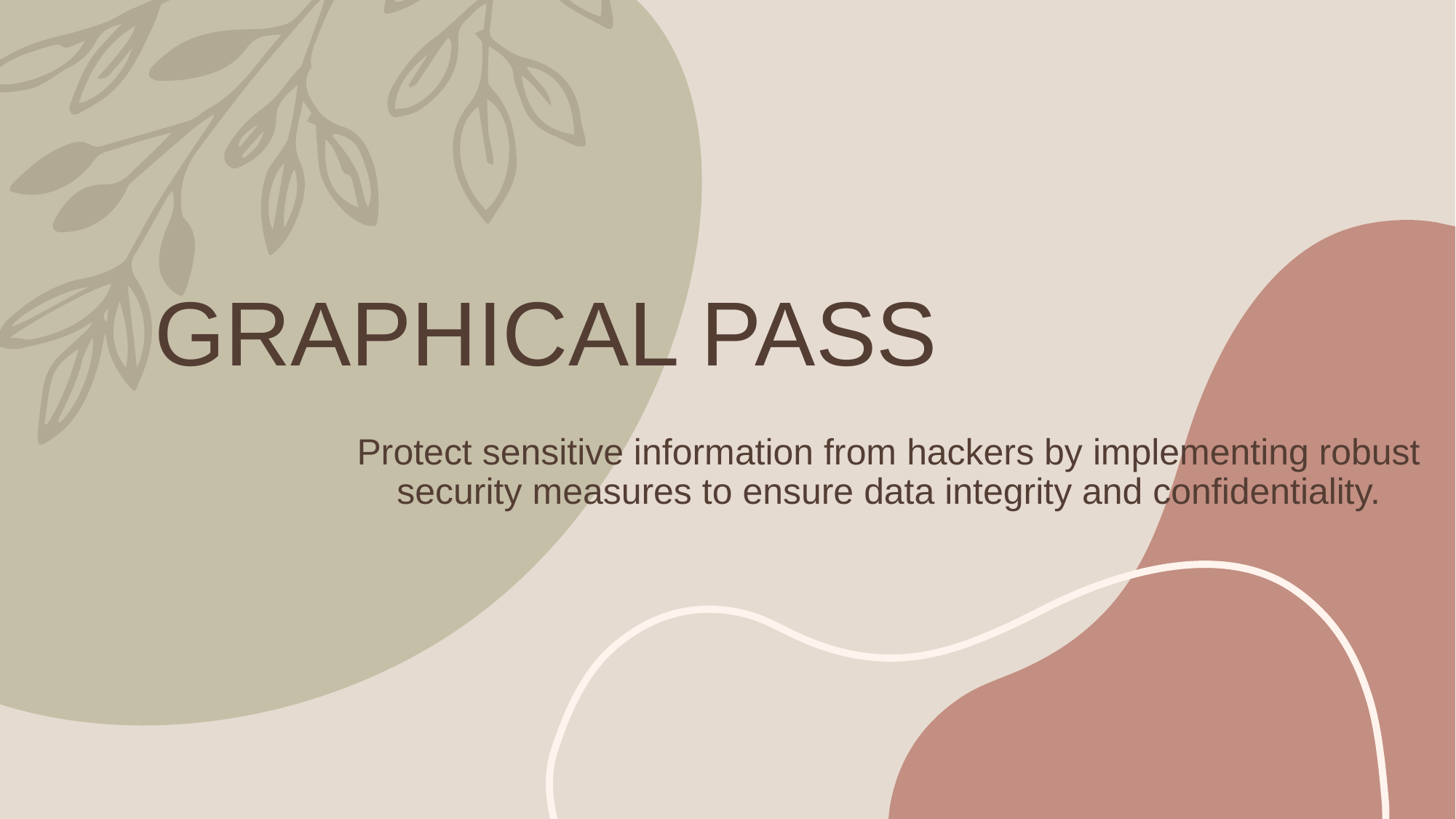

# GRAPHICAL PASS
Protect sensitive information from hackers by implementing robust security measures to ensure data integrity and confidentiality.